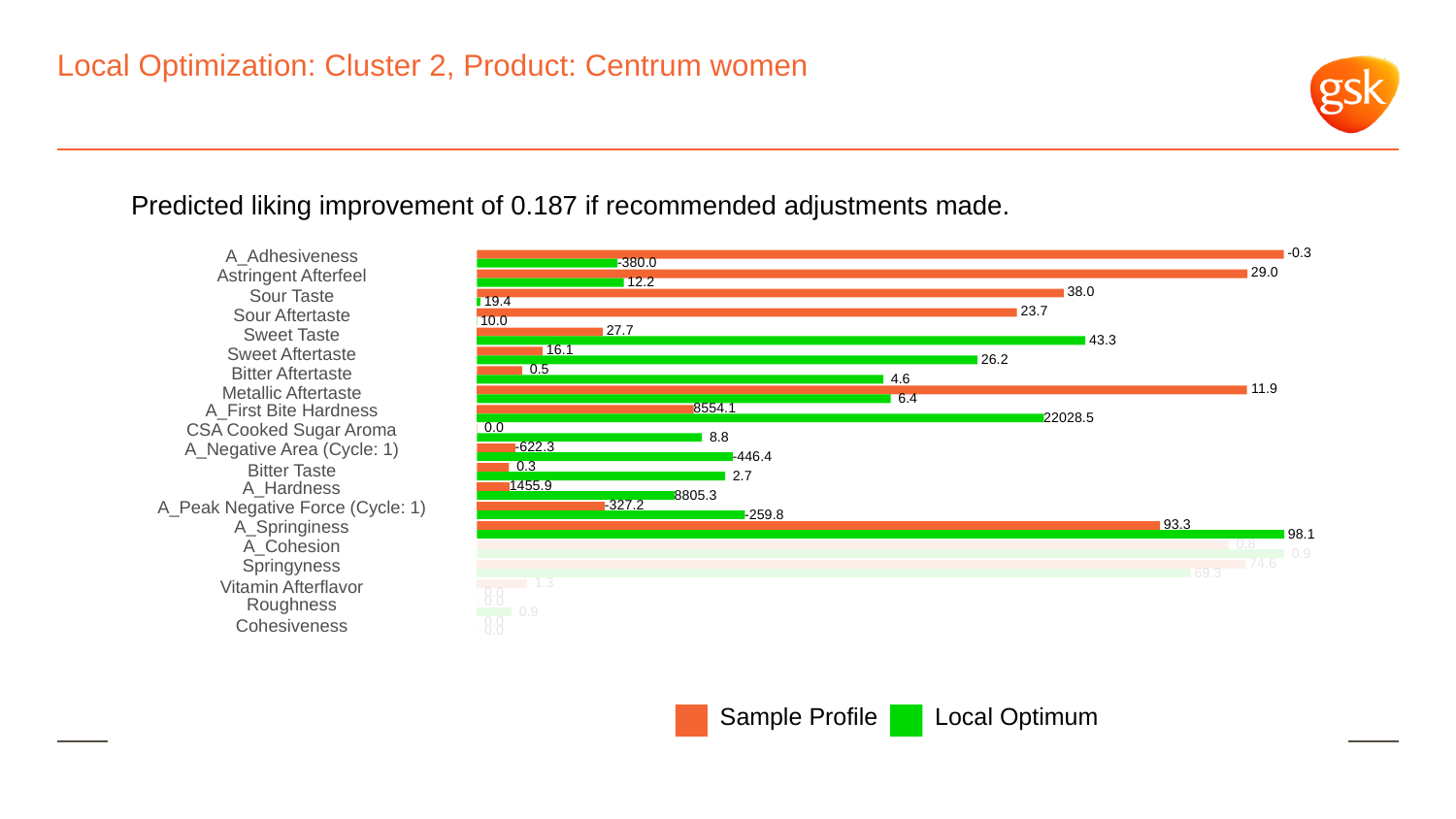

# Local Optimization: Cluster 2, Product: Centrum women

Predicted liking improvement of 0.187 if recommended adjustments made.

 -0.3
A_Adhesiveness

-380.0

Astringent Afterfeel
 29.0

 12.2

 38.0

Sour Taste
 19.4

 23.7

Sour Aftertaste
 10.0

 27.7

Sweet Taste
 43.3

 16.1

Sweet Aftertaste
 26.2

  0.5

Bitter Aftertaste
  4.6

 11.9

Metallic Aftertaste
  6.4

8554.1
A_First Bite Hardness

22028.5

CSA Cooked Sugar Aroma
  0.0

  8.8

A_Negative Area (Cycle: 1)
-622.3

-446.4

  0.3

Bitter Taste
  2.7

1455.9
A_Hardness

8805.3

A_Peak Negative Force (Cycle: 1)
-327.2

-259.8

A_Springiness
 93.3

 98.1

A_Cohesion
  0.8

  0.9

Springyness
 74.6

 69.3

  1.3

Vitamin Afterflavor
  0.0

Roughness
  0.0

  0.9

  0.0

Cohesiveness
  0.0

Local Optimum
Sample Profile